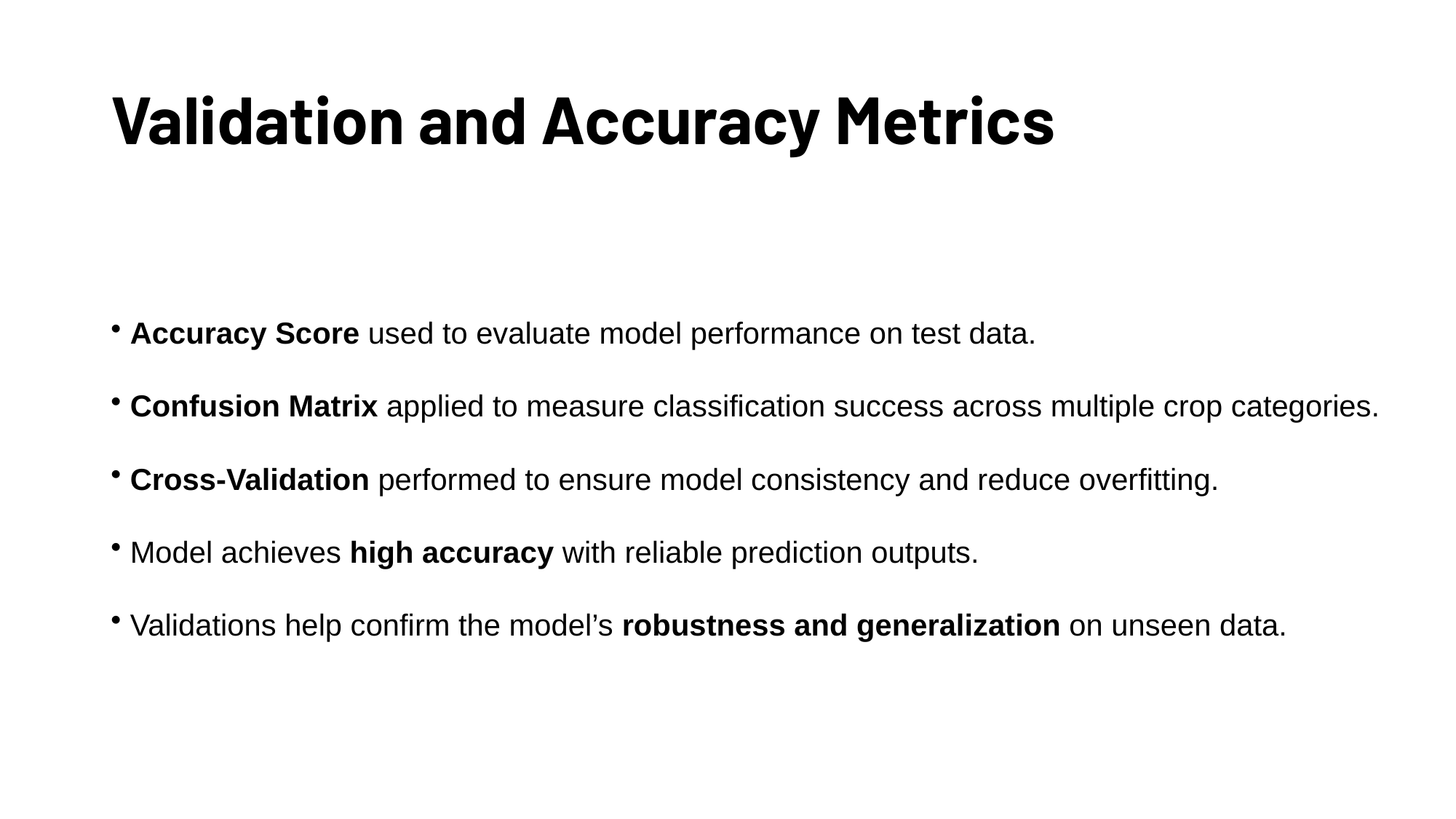

# Validation and Accuracy Metrics
 Accuracy Score used to evaluate model performance on test data.

 Confusion Matrix applied to measure classification success across multiple crop categories.

 Cross-Validation performed to ensure model consistency and reduce overfitting.

 Model achieves high accuracy with reliable prediction outputs.

 Validations help confirm the model’s robustness and generalization on unseen data.